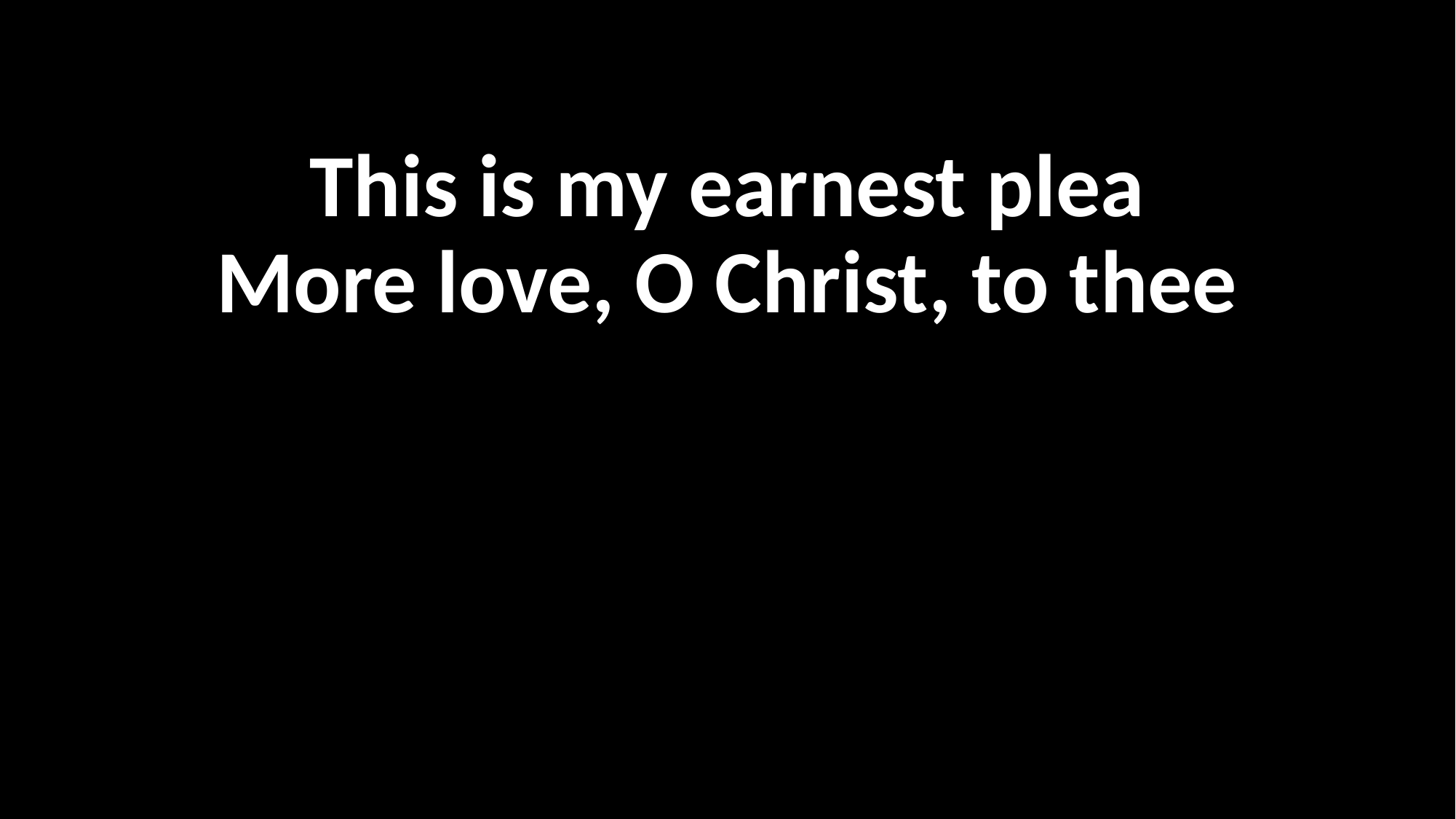

This is my earnest plea
More love, O Christ, to thee